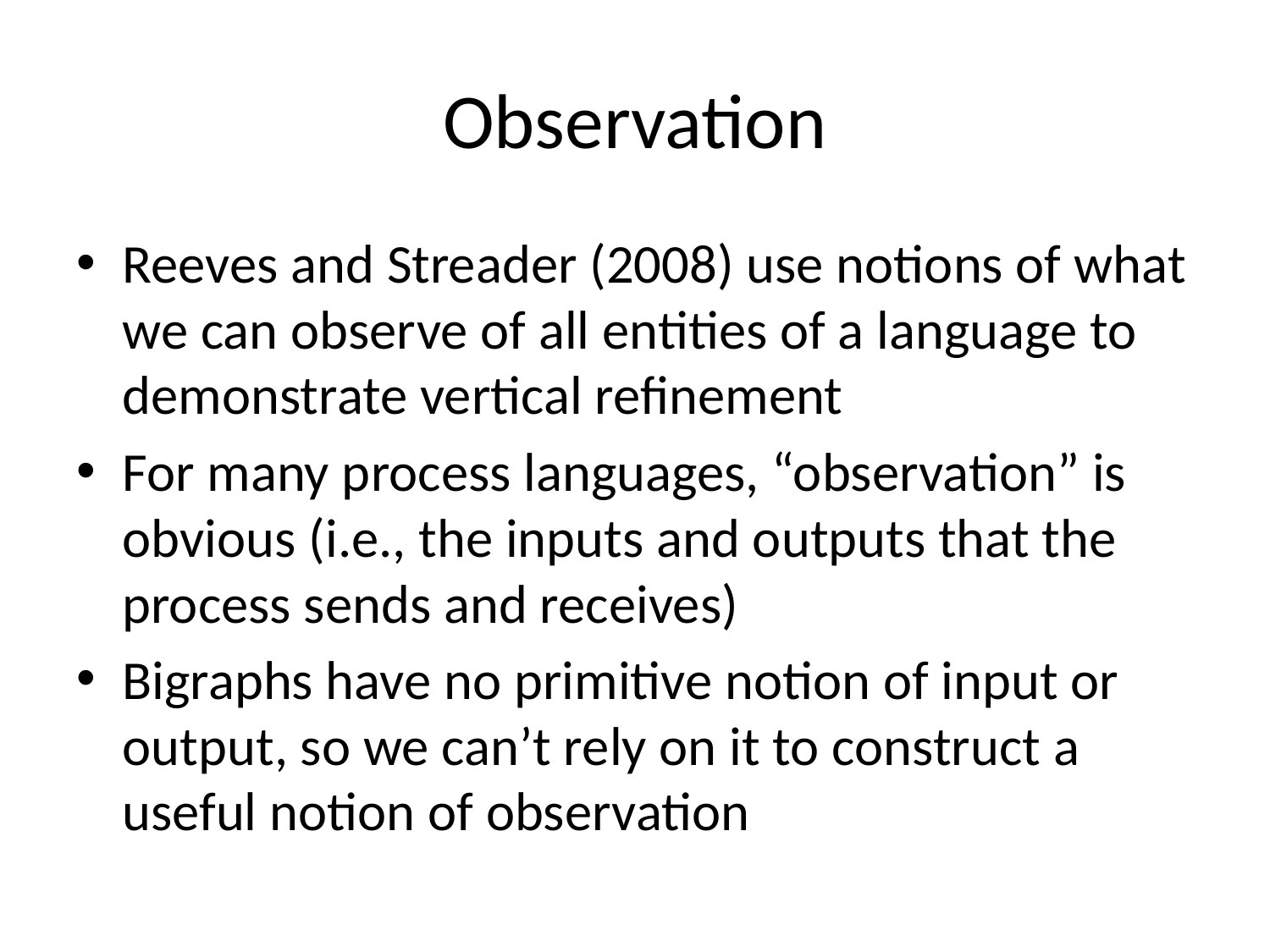

# Observation
Reeves and Streader (2008) use notions of what we can observe of all entities of a language to demonstrate vertical refinement
For many process languages, “observation” is obvious (i.e., the inputs and outputs that the process sends and receives)
Bigraphs have no primitive notion of input or output, so we can’t rely on it to construct a useful notion of observation